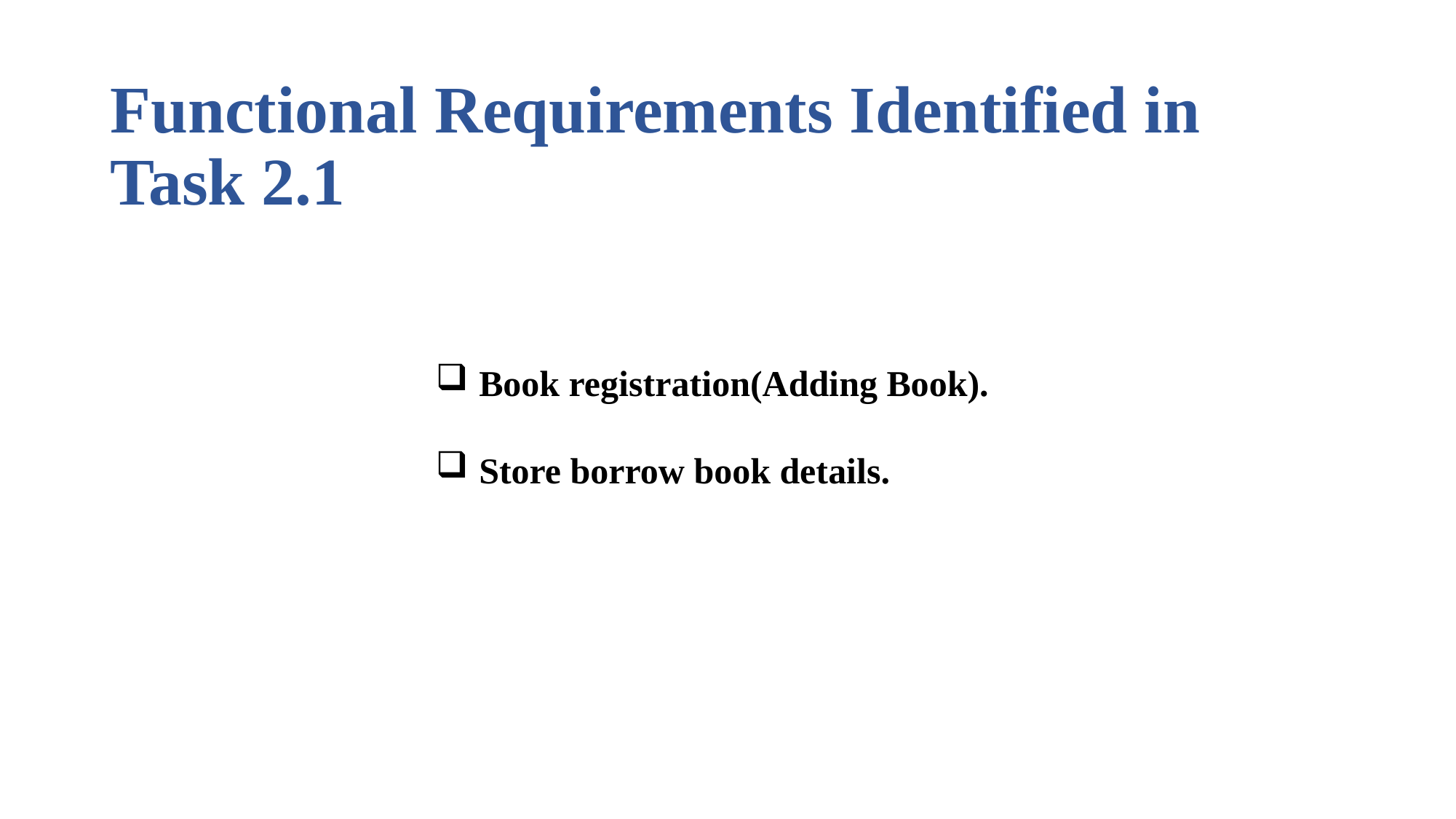

# Functional Requirements Identified in Task 2.1

 Book registration(Adding Book).

 Store borrow book details.